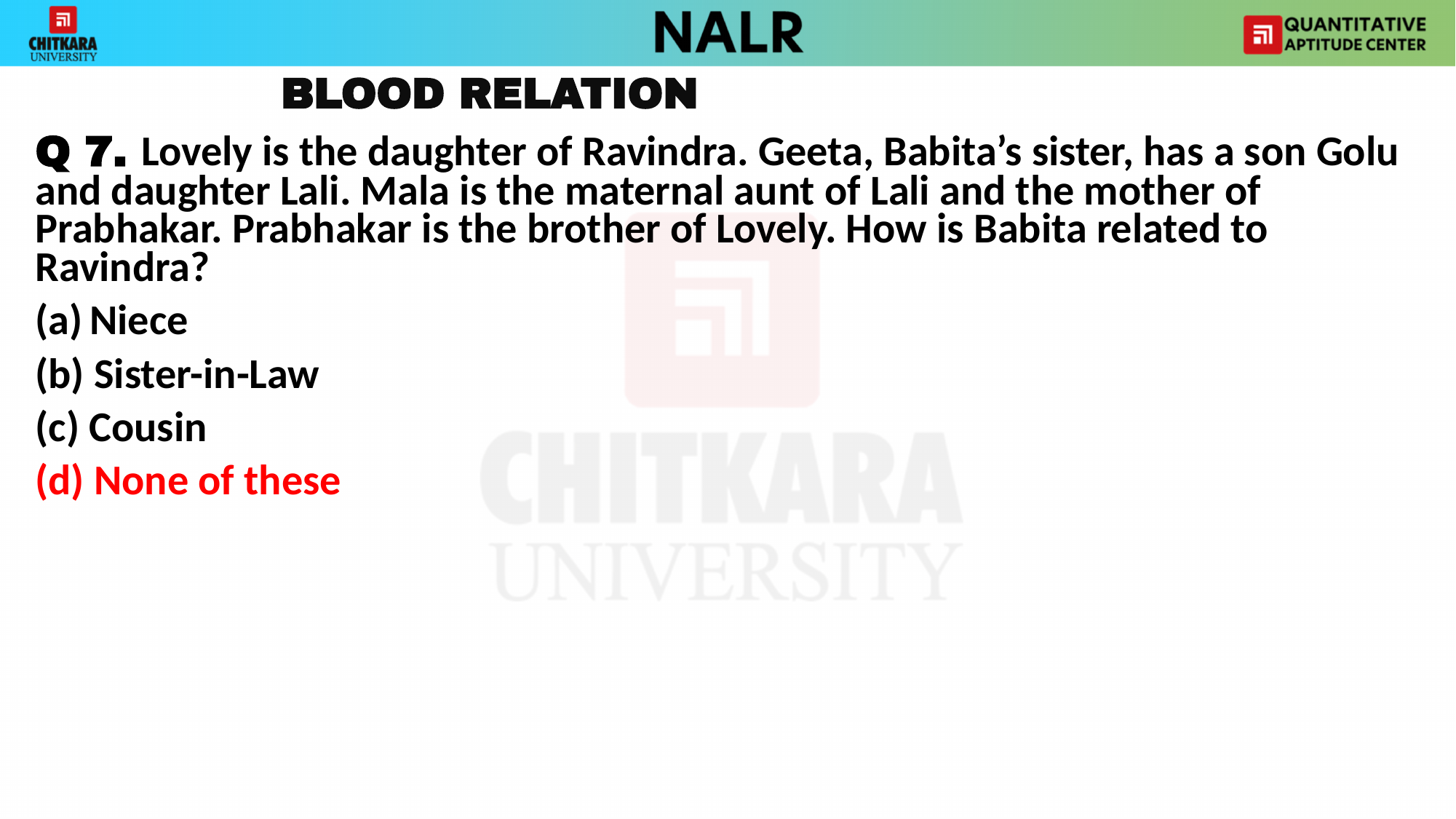

BLOOD RELATION
Q 7. Lovely is the daughter of Ravindra. Geeta, Babita’s sister, has a son Golu and daughter Lali. Mala is the maternal aunt of Lali and the mother of Prabhakar. Prabhakar is the brother of Lovely. How is Babita related to Ravindra?
Niece
(b) Sister-in-Law
(c) Cousin
(d) None of these